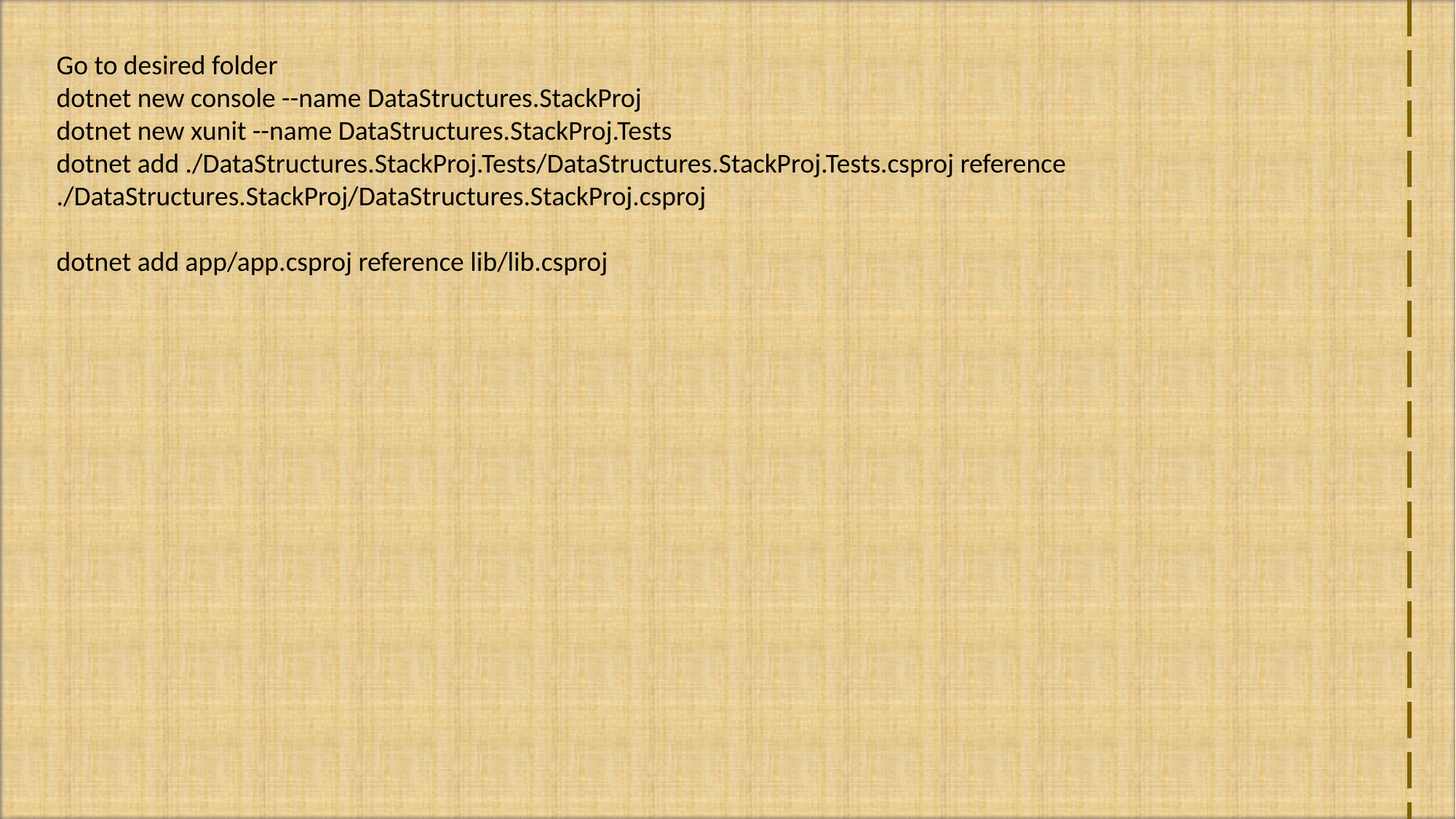

Go to desired folder
dotnet new console --name DataStructures.StackProj
dotnet new xunit --name DataStructures.StackProj.Tests
dotnet add ./DataStructures.StackProj.Tests/DataStructures.StackProj.Tests.csproj reference ./DataStructures.StackProj/DataStructures.StackProj.csproj

dotnet add app/app.csproj reference lib/lib.csproj